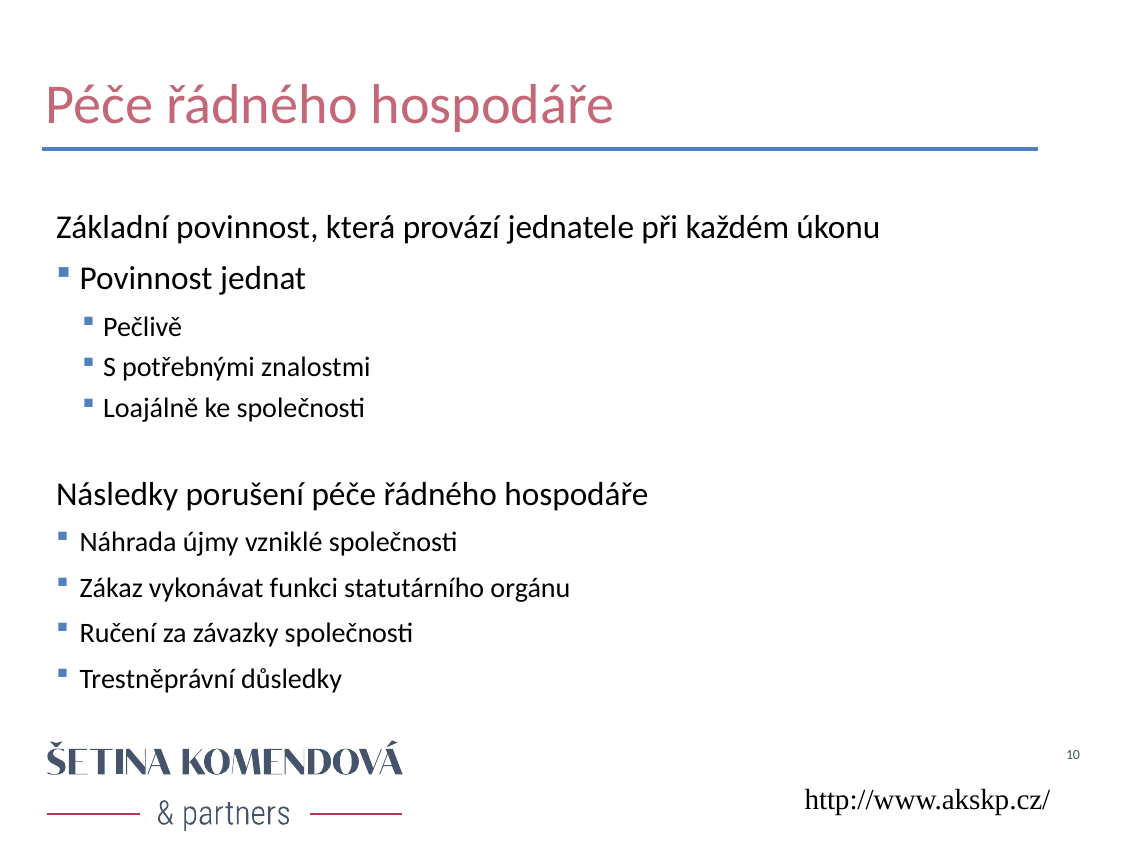

# Péče řádného hospodáře
Základní povinnost, která provází jednatele při každém úkonu
Povinnost jednat
Pečlivě
S potřebnými znalostmi
Loajálně ke společnosti

Následky porušení péče řádného hospodáře
Náhrada újmy vzniklé společnosti
Zákaz vykonávat funkci statutárního orgánu
Ručení za závazky společnosti
Trestněprávní důsledky

10
http://www.akskp.cz/